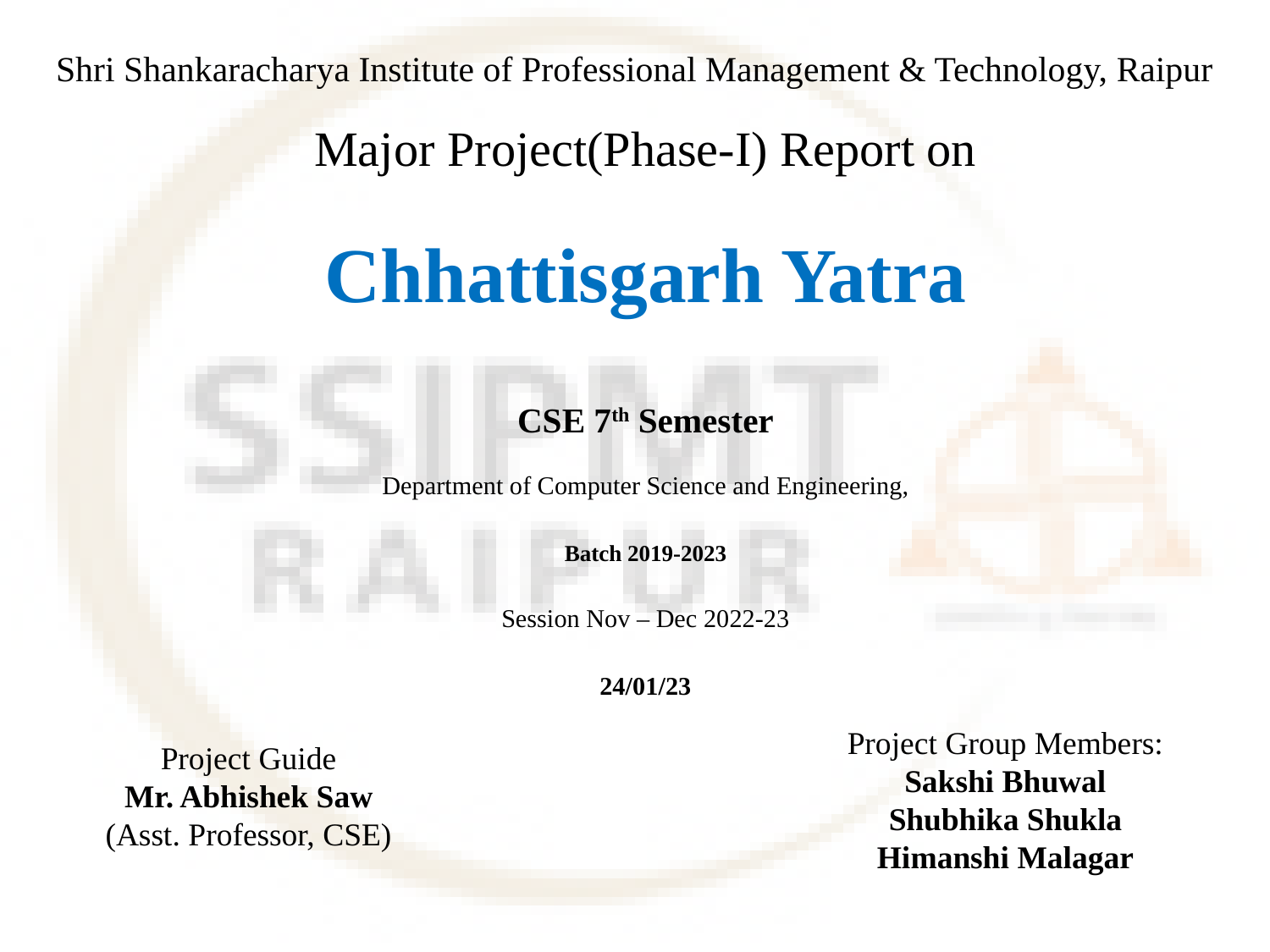

Shri Shankaracharya Institute of Professional Management & Technology, Raipur
Major Project(Phase-I) Report on
# Chhattisgarh Yatra
CSE 7th Semester

Department of Computer Science and Engineering,

Batch 2019-2023

Session Nov – Dec 2022-23

24/01/23
Project Group Members:
Sakshi Bhuwal
Shubhika Shukla
Himanshi Malagar
Project Guide
Mr. Abhishek Saw
(Asst. Professor, CSE)